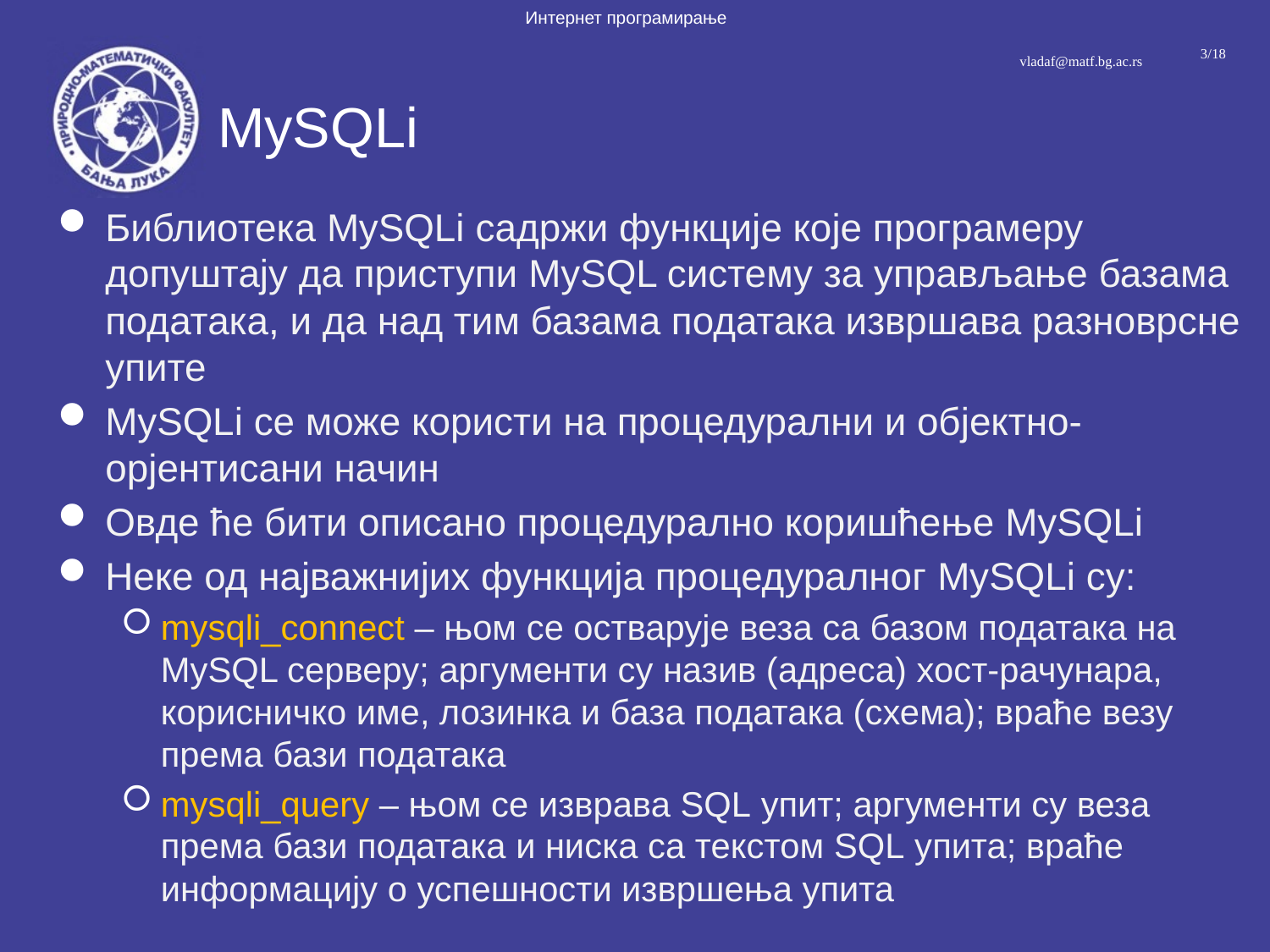

# MySQLi
Библиотека MySQLi садржи функције које програмеру допуштају да приступи MySQL систему за управљање базама података, и да над тим базама података извршава разноврсне упите
MySQLi се може користи на процедурални и објектно-орјентисани начин
Овде ће бити описано процедурално коришћење MySQLi
Неке од најважнијих функција процедуралног MySQLi су:
mysqli_connect – њом се остварује веза са базом података на MySQL серверу; аргументи су назив (адреса) хост-рачунара, корисничко име, лозинка и база података (схема); враће везу према бази података
mysqli_query – њом се изврава SQL упит; аргументи су веза према бази података и ниска са текстом SQL упита; враће информацију о успешности извршења упита